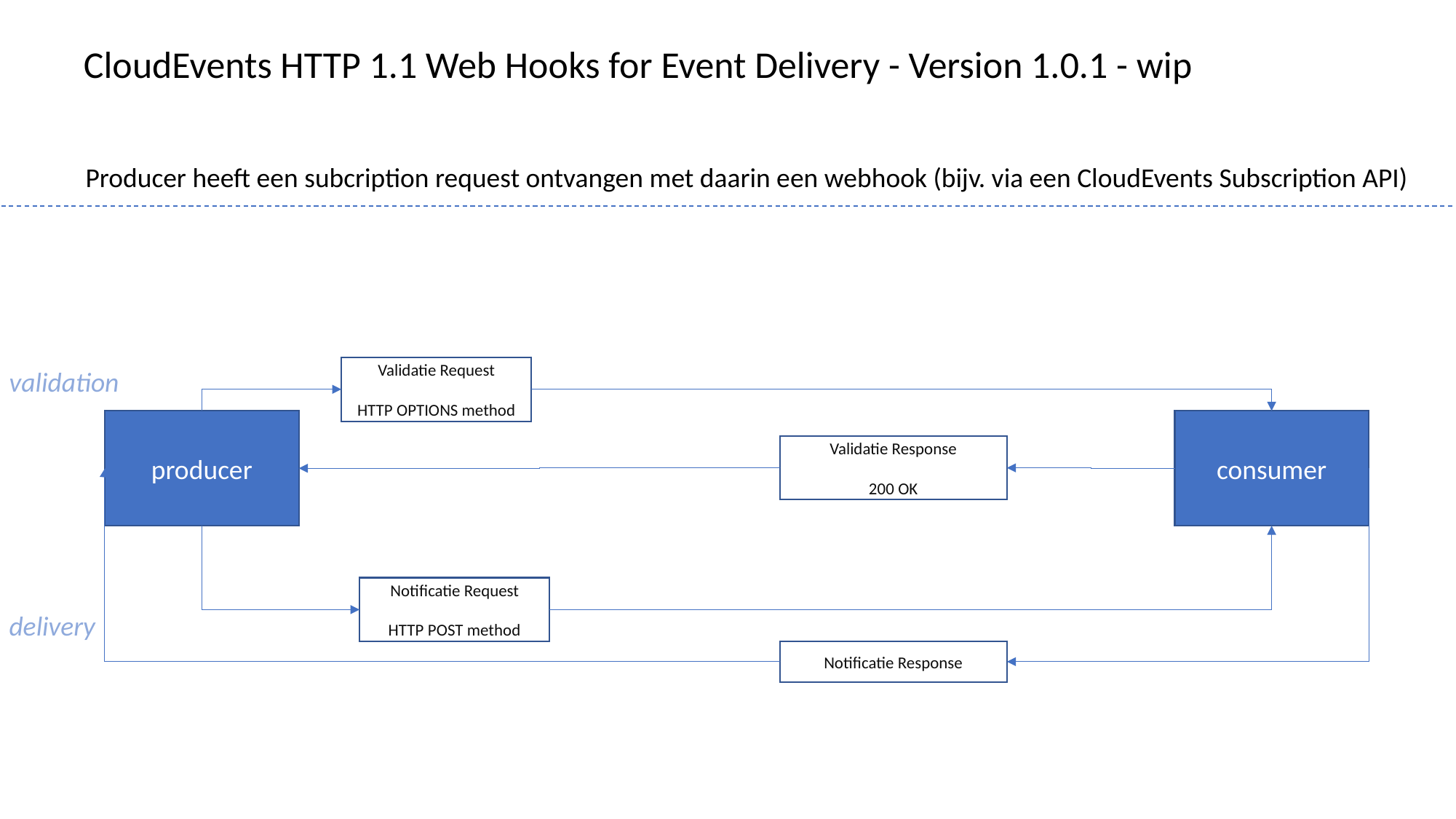

# CloudEvents HTTP 1.1 Web Hooks for Event Delivery - Version 1.0.1 - wip
Producer heeft een subcription request ontvangen met daarin een webhook (bijv. via een CloudEvents Subscription API)
Validatie Request

HTTP OPTIONS method
validation
producer
consumer
Validatie Response

200 OK
Notificatie Response
Notificatie Request

HTTP POST method
delivery